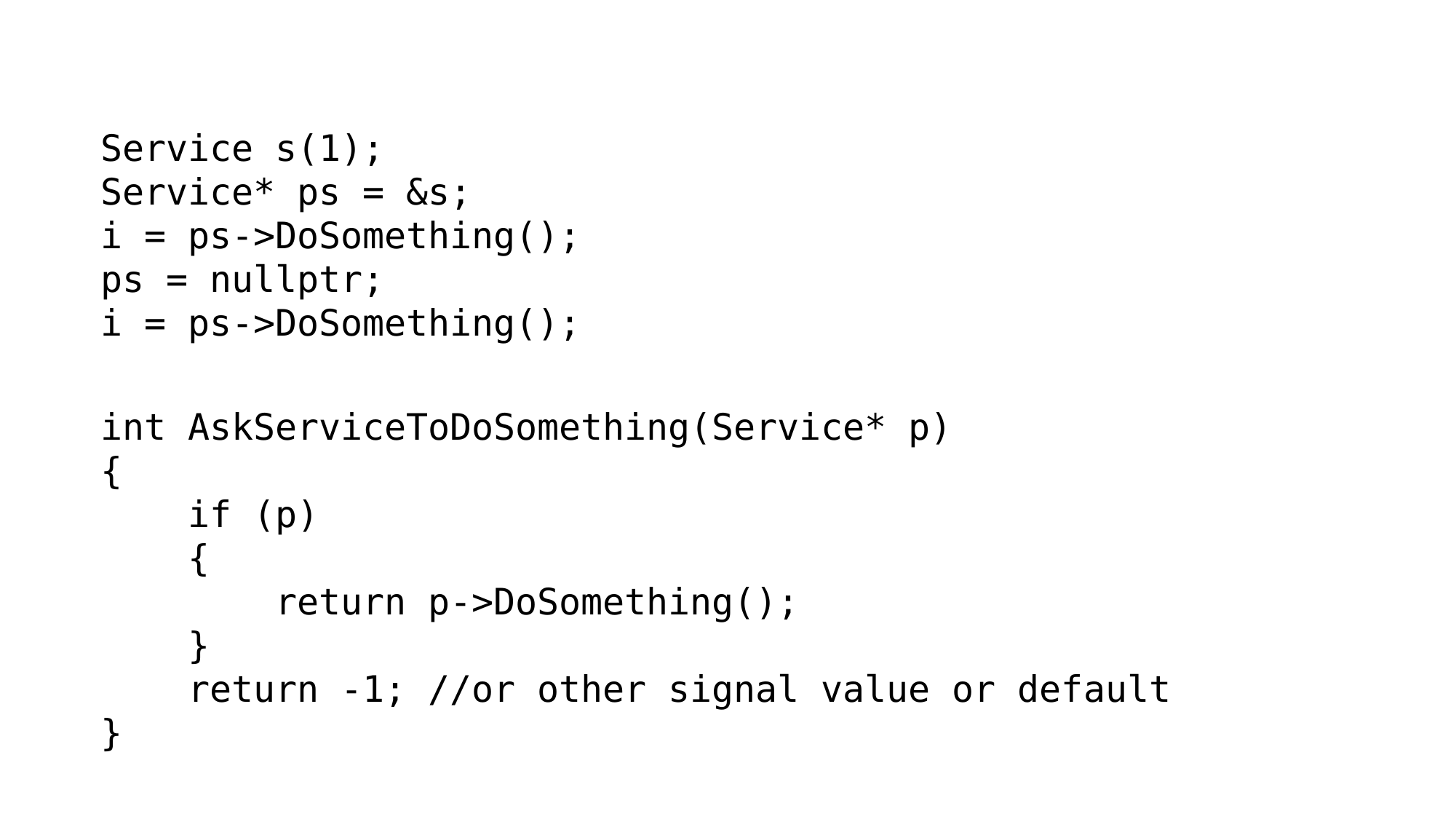

Service s(1);
Service* ps = &s;
i = ps->DoSomething();
ps = nullptr;
i = ps->DoSomething();
int AskServiceToDoSomething(Service* p)
{
    if (p)
    {
        return p->DoSomething();
    }
    return -1; //or other signal value or default
}